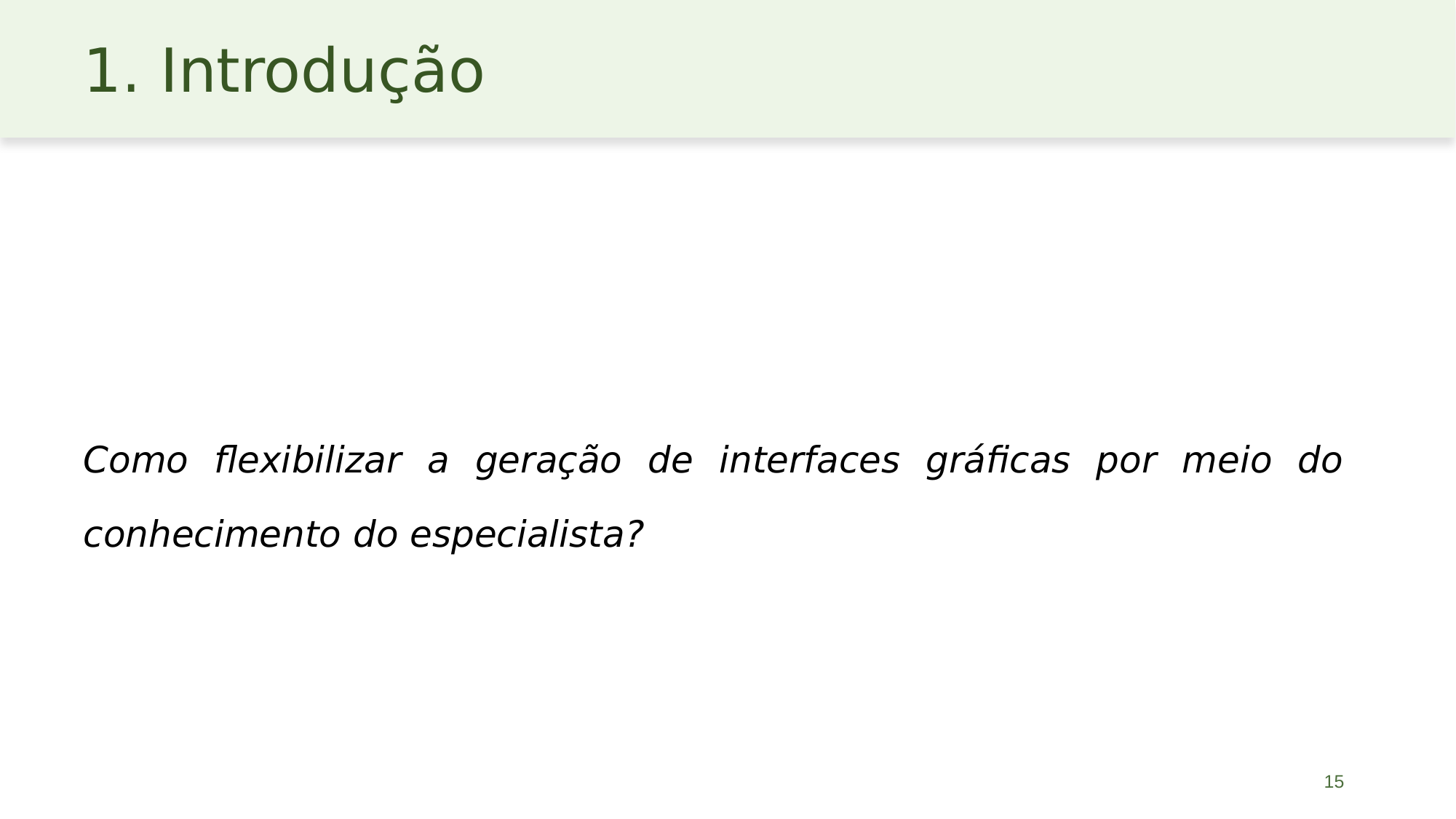

# 1. Introdução
Como flexibilizar a geração de interfaces gráficas por meio do conhecimento do especialista?
15